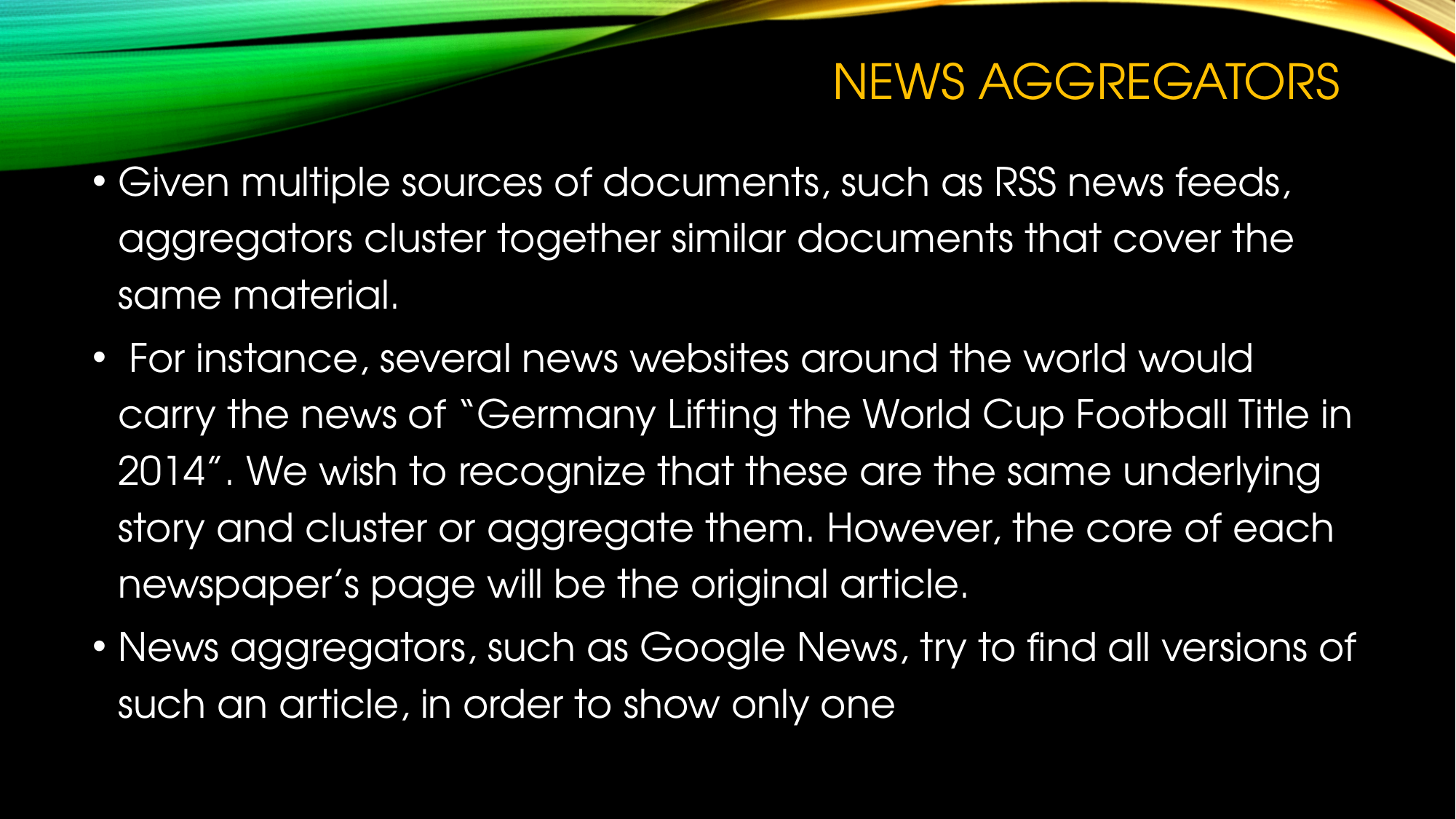

# News Aggregators
Given multiple sources of documents, such as RSS news feeds, aggregators cluster together similar documents that cover the same material.
 For instance, several news websites around the world would carry the news of “Germany Lifting the World Cup Football Title in 2014”. We wish to recognize that these are the same underlying story and cluster or aggregate them. However, the core of each newspaper’s page will be the original article.
News aggregators, such as Google News, try to find all versions of such an article, in order to show only one